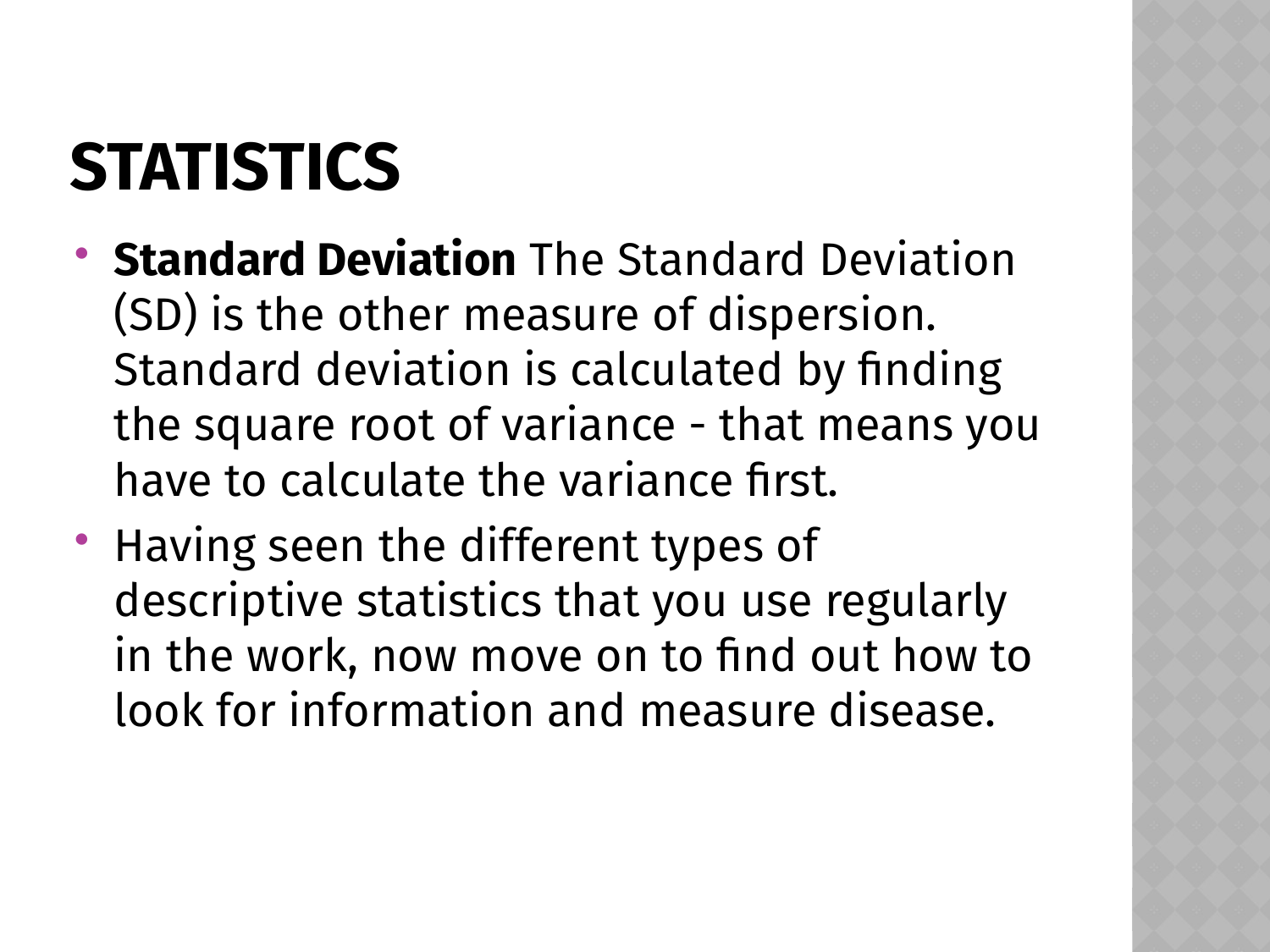

# STATISTICS
Standard Deviation The Standard Deviation (SD) is the other measure of dispersion. Standard deviation is calculated by finding the square root of variance - that means you have to calculate the variance first.
Having seen the different types of descriptive statistics that you use regularly in the work, now move on to find out how to look for information and measure disease.